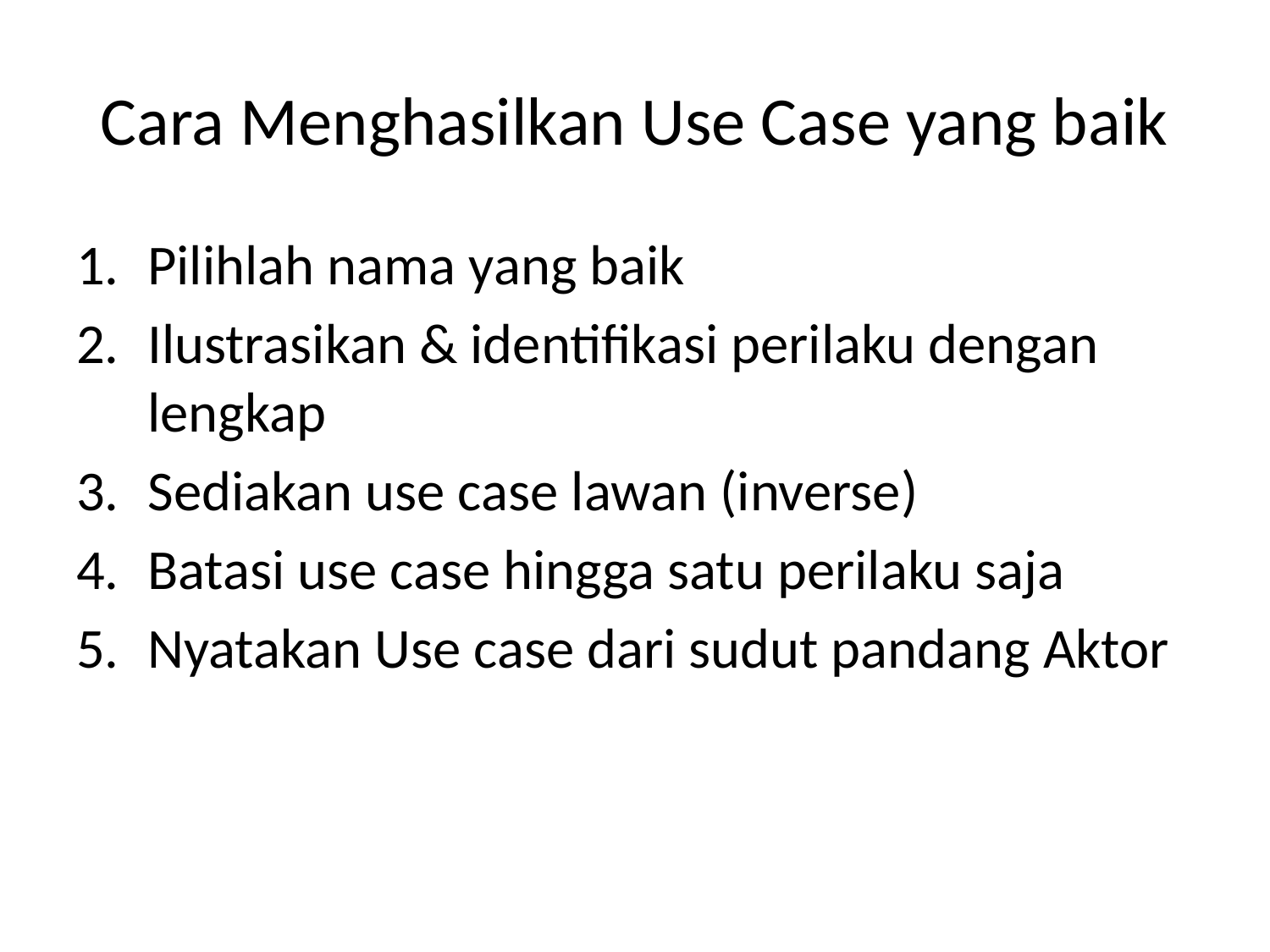

# Cara Menghasilkan Use Case yang baik
Pilihlah nama yang baik
Ilustrasikan & identifikasi perilaku dengan lengkap
Sediakan use case lawan (inverse)
Batasi use case hingga satu perilaku saja
Nyatakan Use case dari sudut pandang Aktor